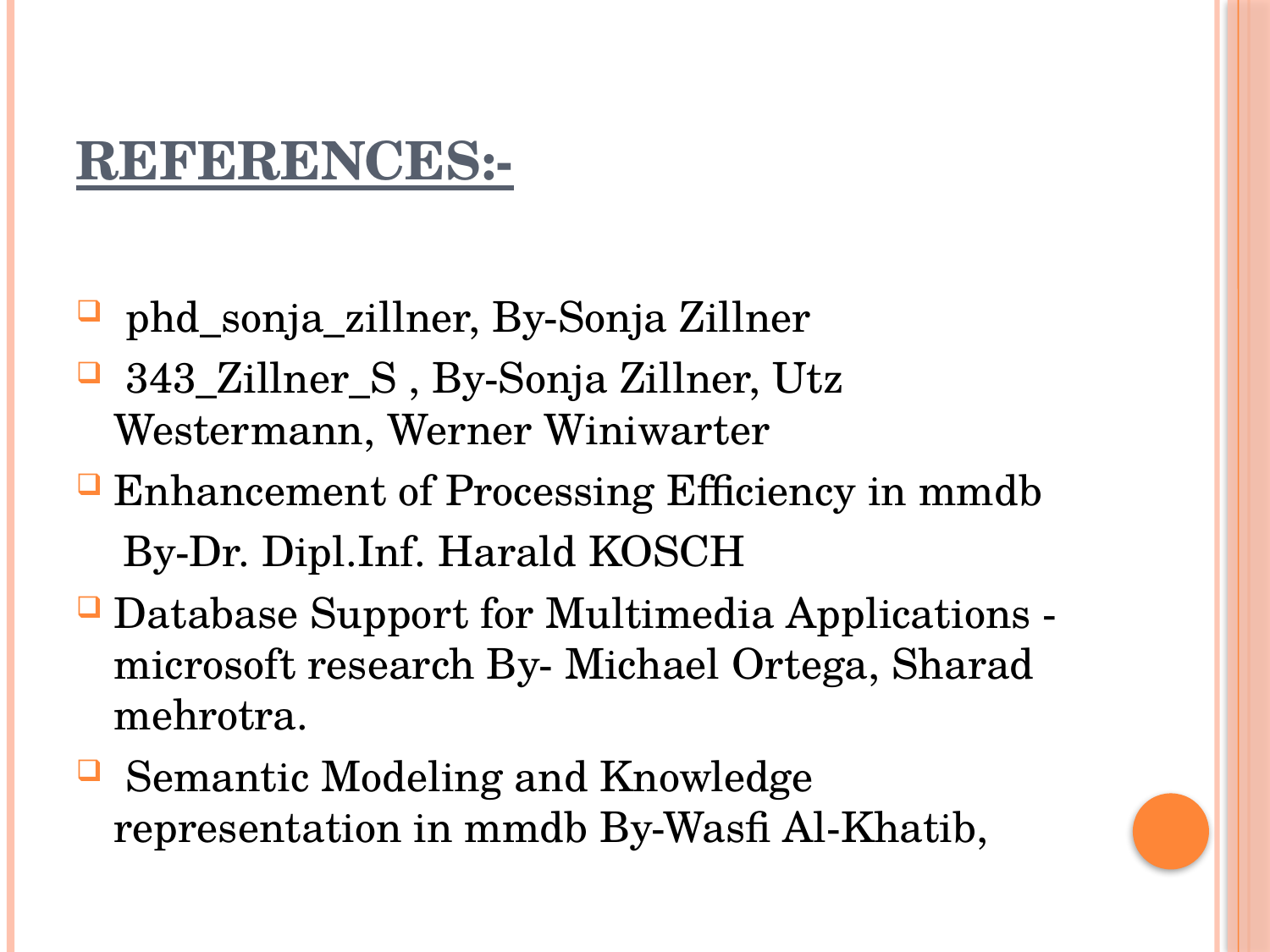

# References:-

 phd_sonja_zillner, By-Sonja Zillner
 343_Zillner_S , By-Sonja Zillner, Utz Westermann, Werner Winiwarter
Enhancement of Processing Efficiency in mmdb
    By-Dr. Dipl.Inf. Harald KOSCH
Database Support for Multimedia Applications - microsoft research By- Michael Ortega, Sharad mehrotra.
 Semantic Modeling and Knowledge representation in mmdb By-Wasfi Al-Khatib,